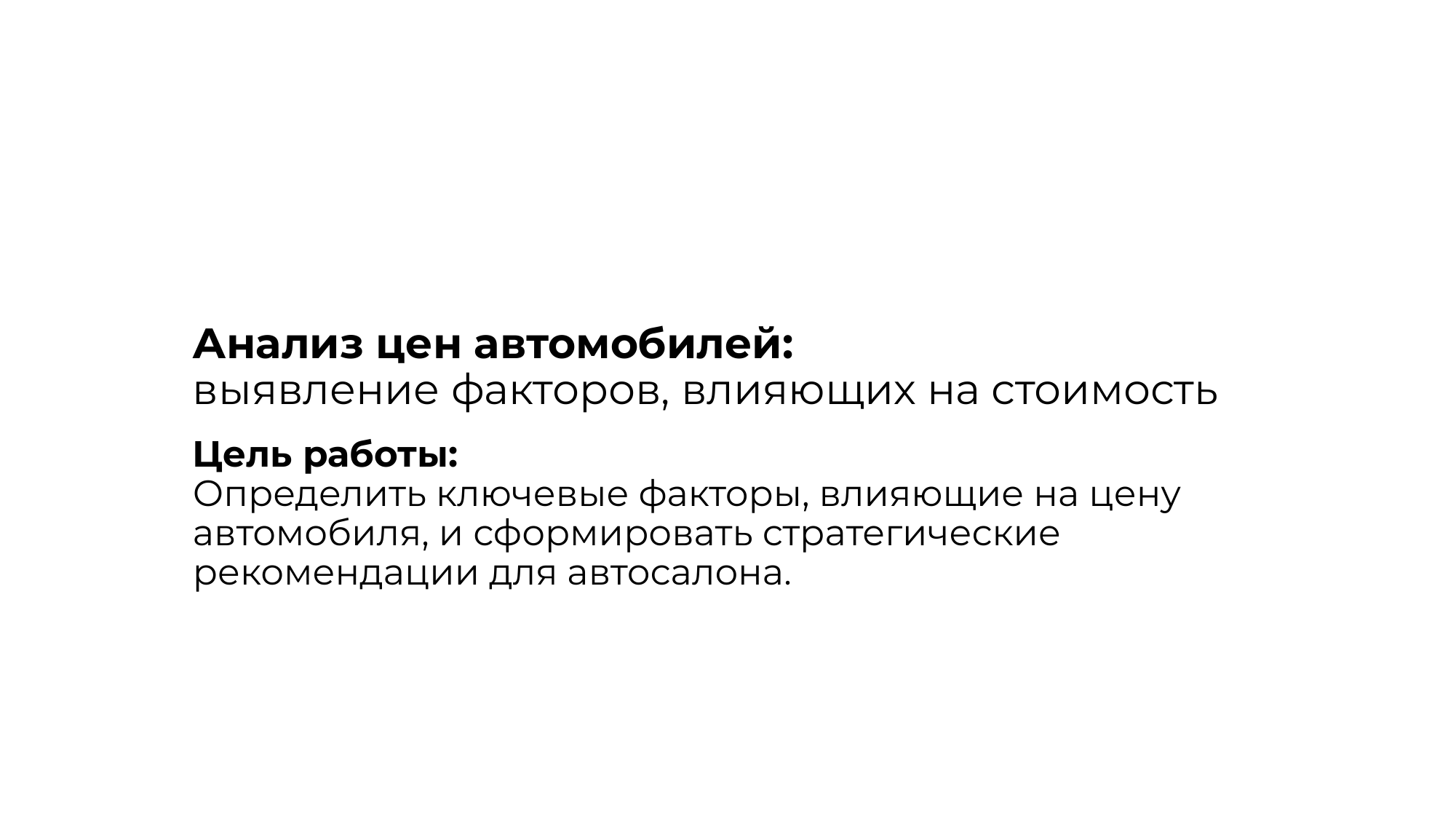

# Анализ цен автомобилей: выявление факторов, влияющих на стоимость
Цель работы:
Определить ключевые факторы, влияющие на цену автомобиля, и сформировать стратегические рекомендации для автосалона.